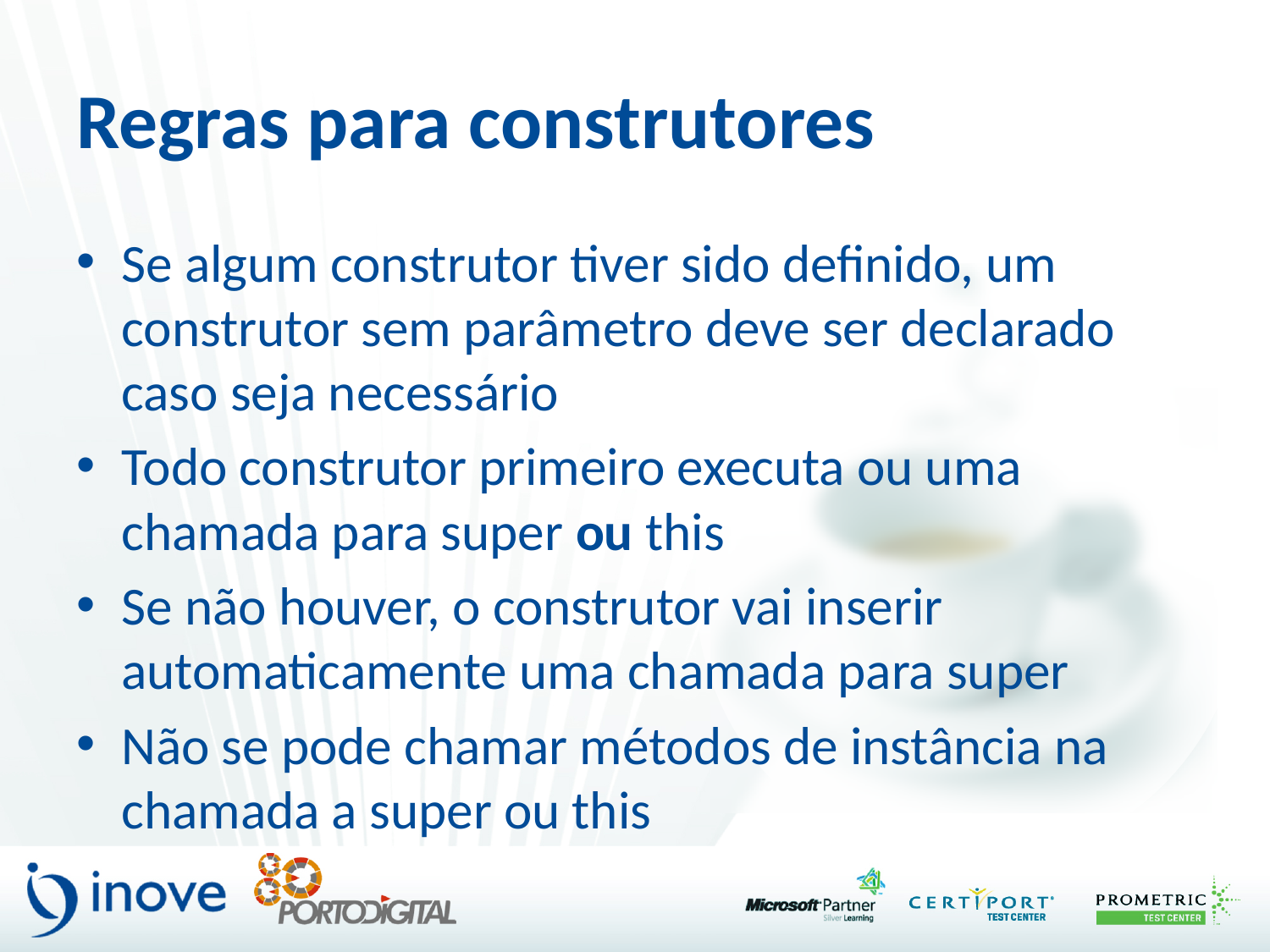

# Regras para construtores
Se algum construtor tiver sido definido, um construtor sem parâmetro deve ser declarado caso seja necessário
Todo construtor primeiro executa ou uma chamada para super ou this
Se não houver, o construtor vai inserir automaticamente uma chamada para super
Não se pode chamar métodos de instância na chamada a super ou this